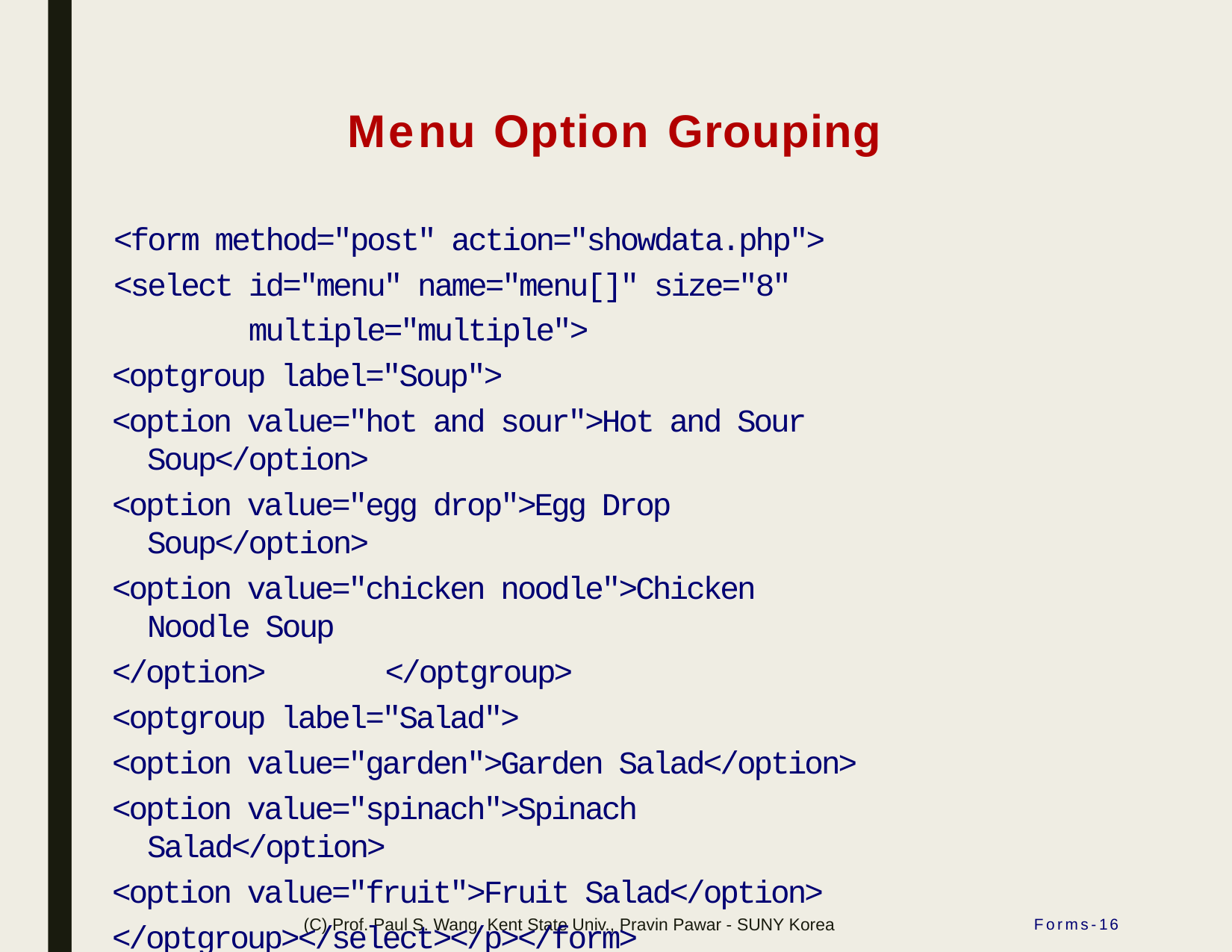

# Menu Option Grouping
<form method="post" action="showdata.php">
<select id="menu" name="menu[]" size="8" multiple="multiple">
<optgroup label="Soup">
<option value="hot and sour">Hot and Sour Soup</option>
<option value="egg drop">Egg Drop Soup</option>
<option value="chicken noodle">Chicken Noodle Soup
</option>	</optgroup>
<optgroup label="Salad">
<option value="garden">Garden Salad</option>
<option value="spinach">Spinach Salad</option>
<option value="fruit">Fruit Salad</option>
</optgroup></select></p></form>

Demo:  Ex:  OptGroup
(C) Prof. Paul S. Wang, Kent State Univ., Pravin Pawar - SUNY Korea
Forms-16